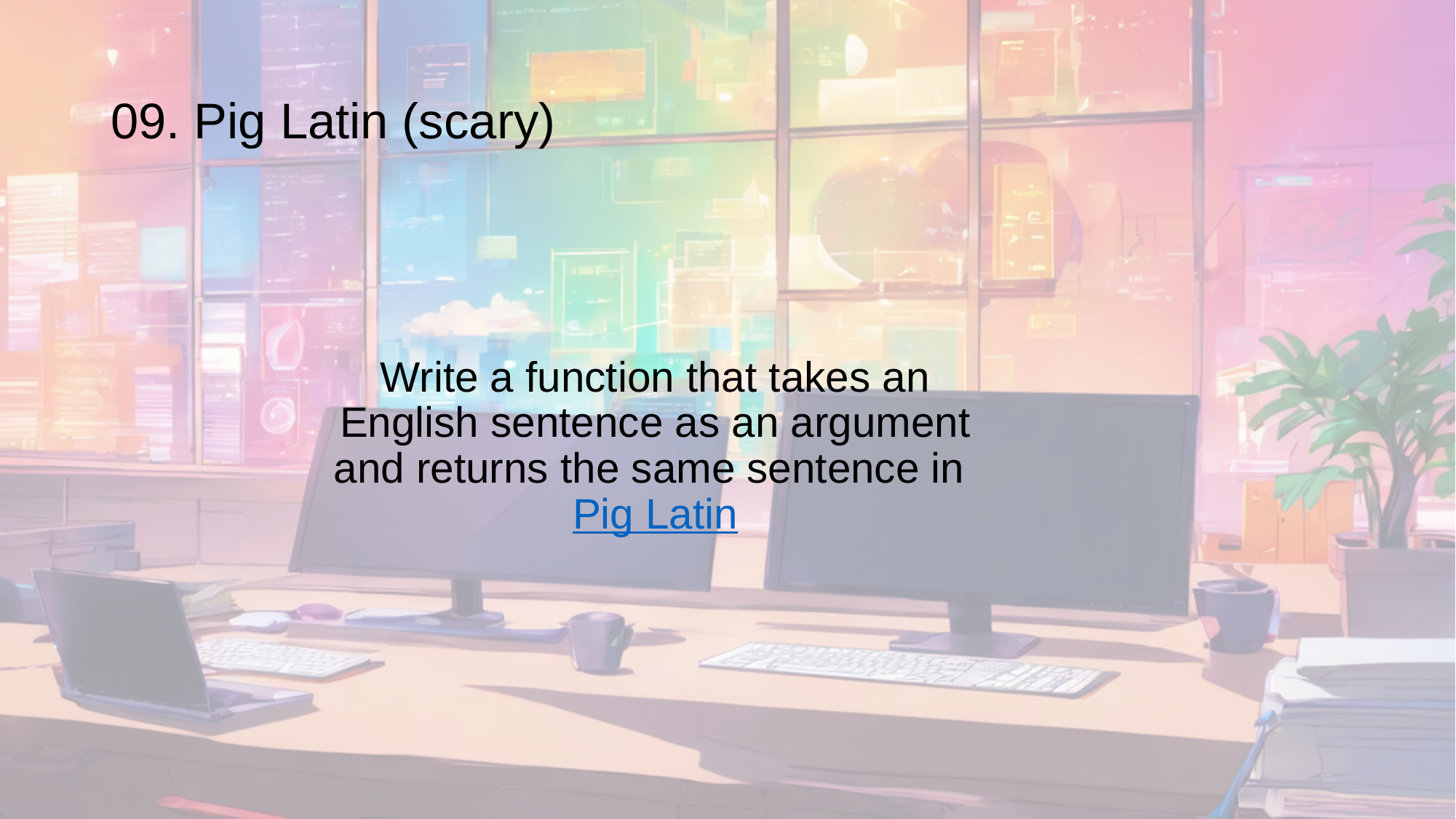

# 09. Pig Latin (scary)
Write a function that takes an English sentence as an argument and returns the same sentence in Pig Latin